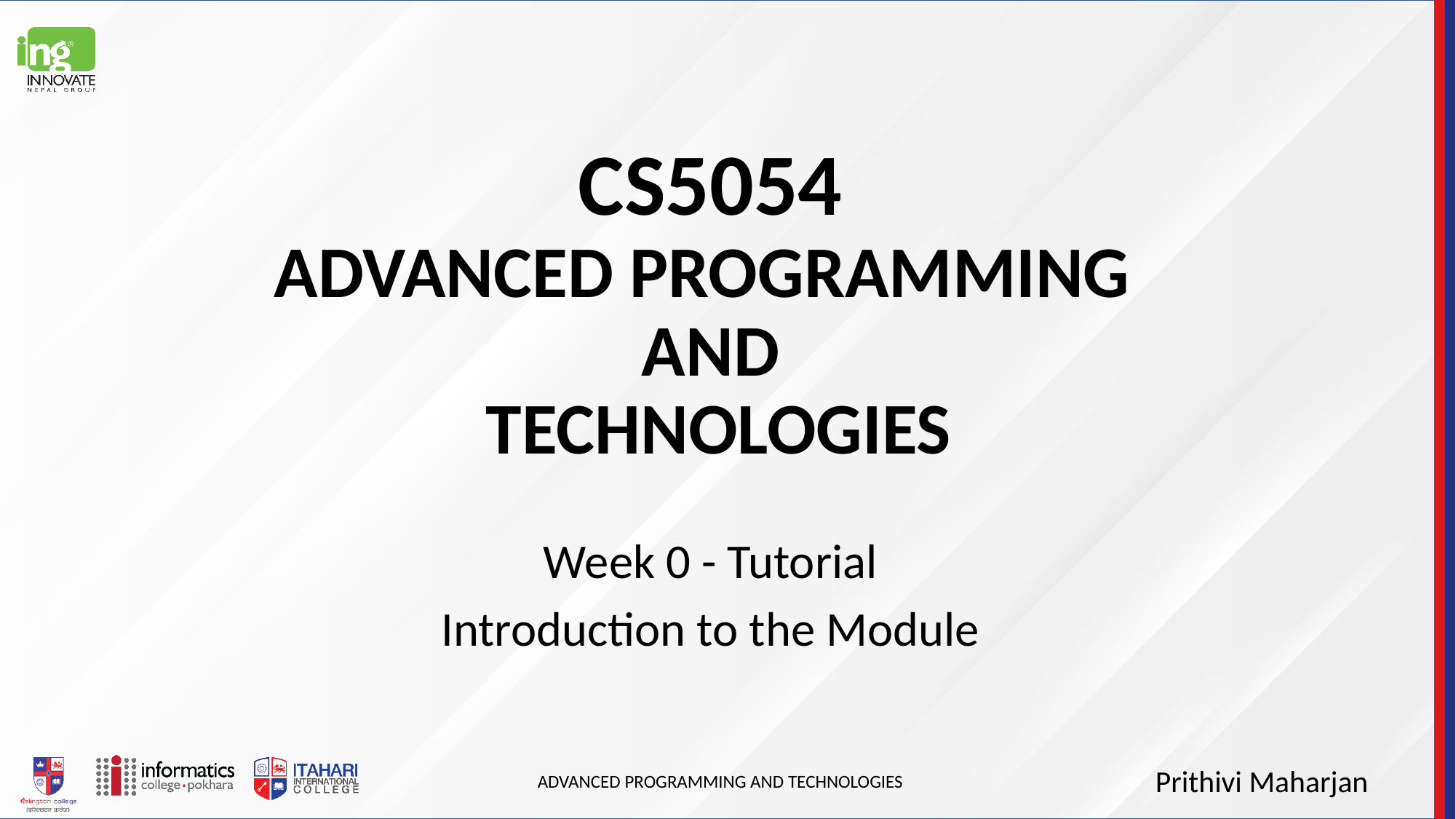

# CS5054 ADVANCED PROGRAMMING
AND
 TECHNOLOGIES
Week 0 - Tutorial
Introduction to the Module
Prithivi Maharjan
ADVANCED PROGRAMMING AND TECHNOLOGIES